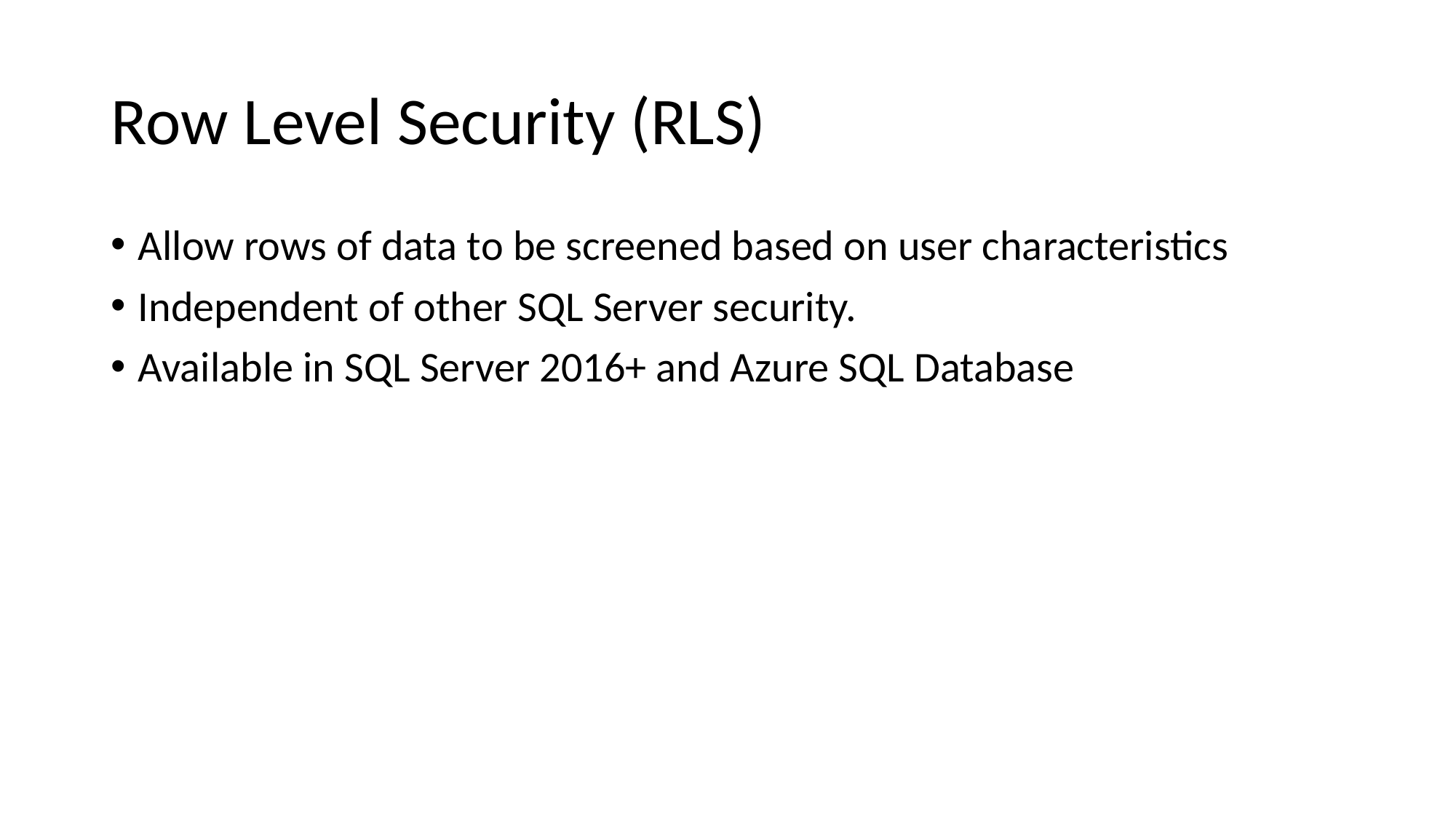

# Row Level Security (RLS)
Allow rows of data to be screened based on user characteristics
Independent of other SQL Server security.
Available in SQL Server 2016+ and Azure SQL Database